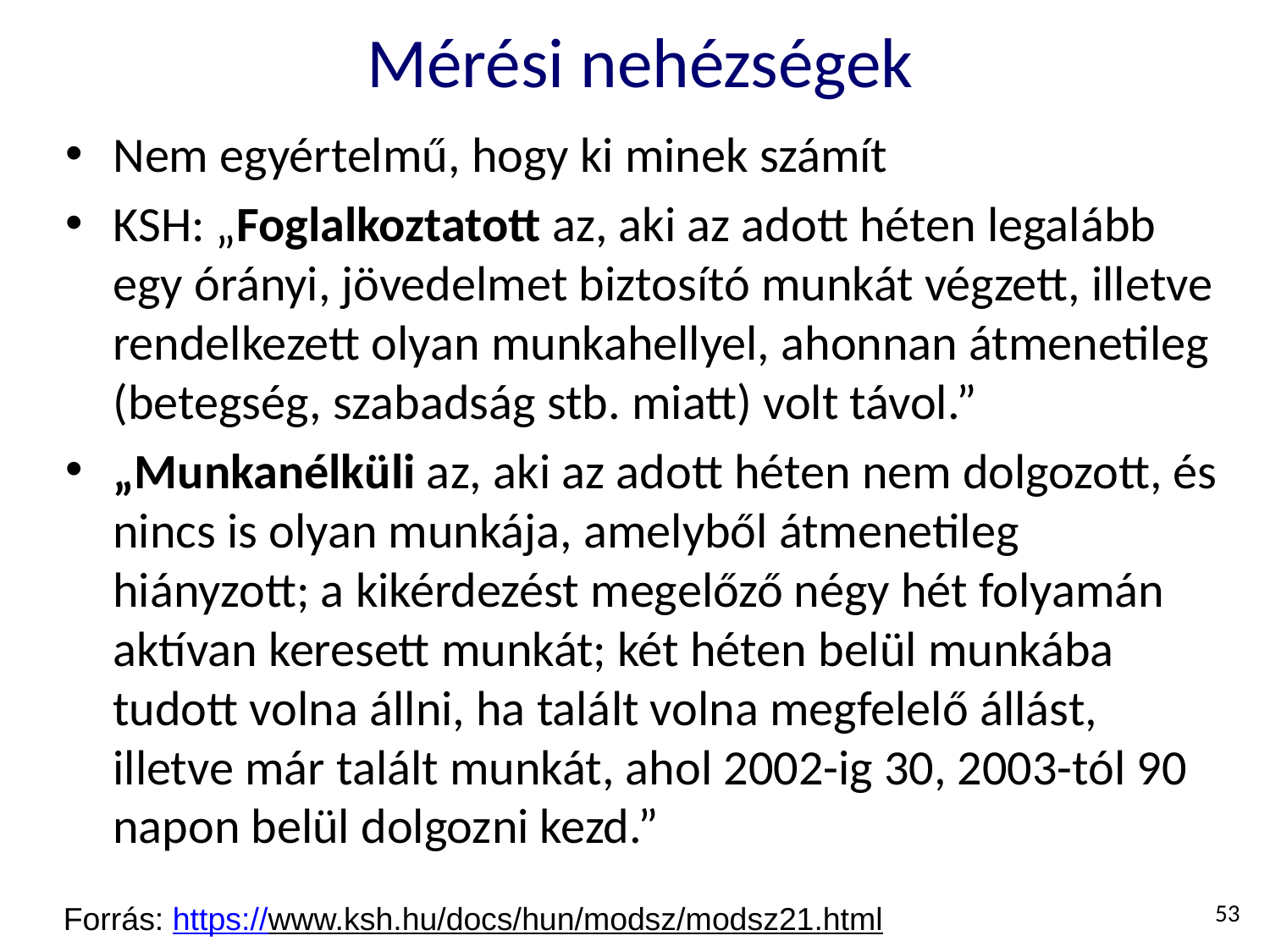

# Mérési nehézségek
Nem egyértelmű, hogy ki minek számít
KSH: „Foglalkoztatott az, aki az adott héten legalább egy órányi, jövedelmet biztosító munkát végzett, illetve rendelkezett olyan munkahellyel, ahonnan átmenetileg (betegség, szabadság stb. miatt) volt távol.”
„Munkanélküli az, aki az adott héten nem dolgozott, és nincs is olyan munkája, amelyből átmenetileg hiányzott; a kikérdezést megelőző négy hét folyamán aktívan keresett munkát; két héten belül munkába tudott volna állni, ha talált volna megfelelő állást, illetve már talált munkát, ahol 2002-ig 30, 2003-tól 90 napon belül dolgozni kezd.”

53
Forrás: https://www.ksh.hu/docs/hun/modsz/modsz21.html